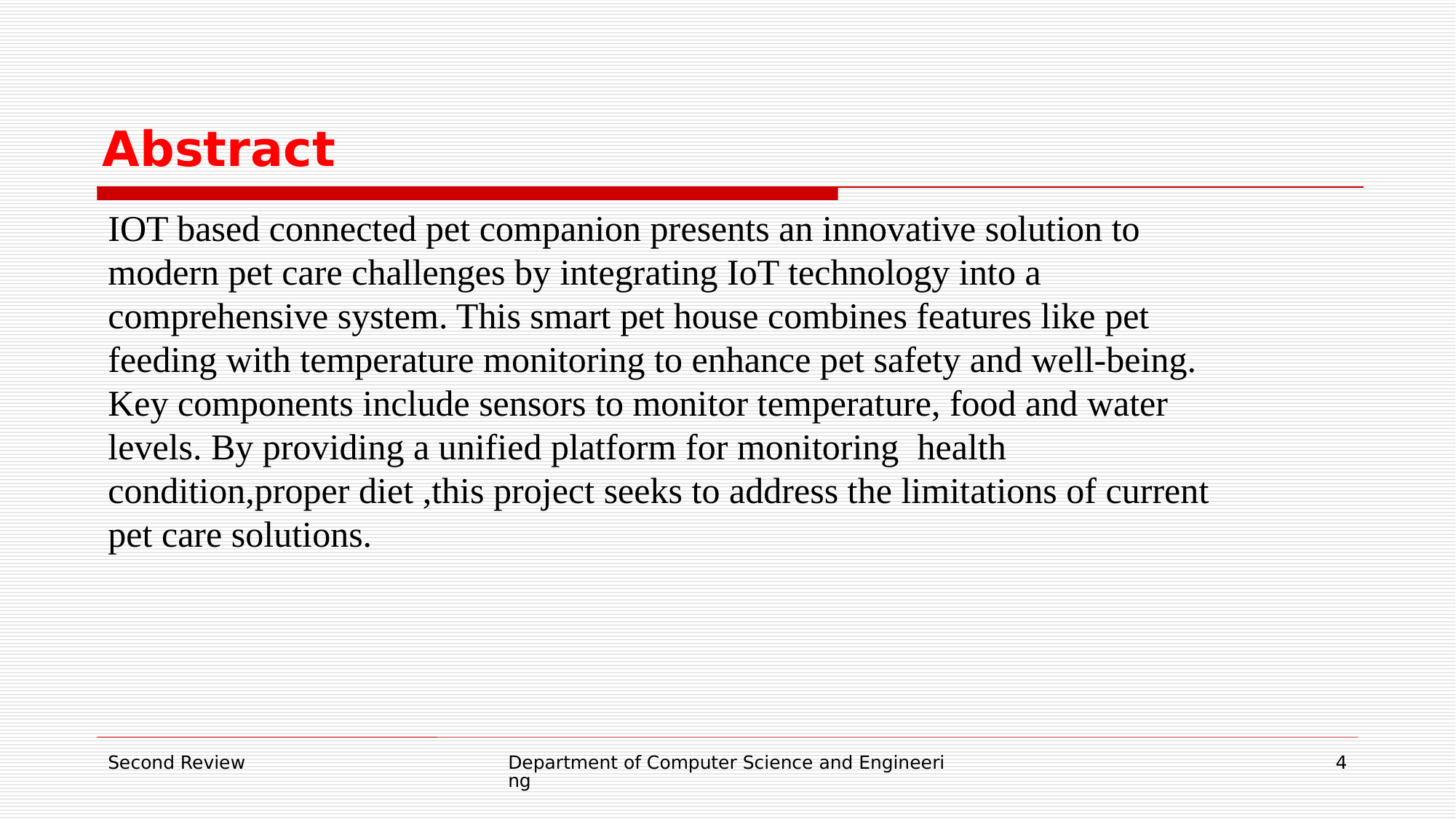

# Abstract
IOT based connected pet companion presents an innovative solution to modern pet care challenges by integrating IoT technology into a comprehensive system. This smart pet house combines features like pet feeding with temperature monitoring to enhance pet safety and well-being. Key components include sensors to monitor temperature, food and water levels. By providing a unified platform for monitoring  health condition,proper diet ,this project seeks to address the limitations of current pet care solutions.

Second Review
Department of Computer Science and Engineering
4